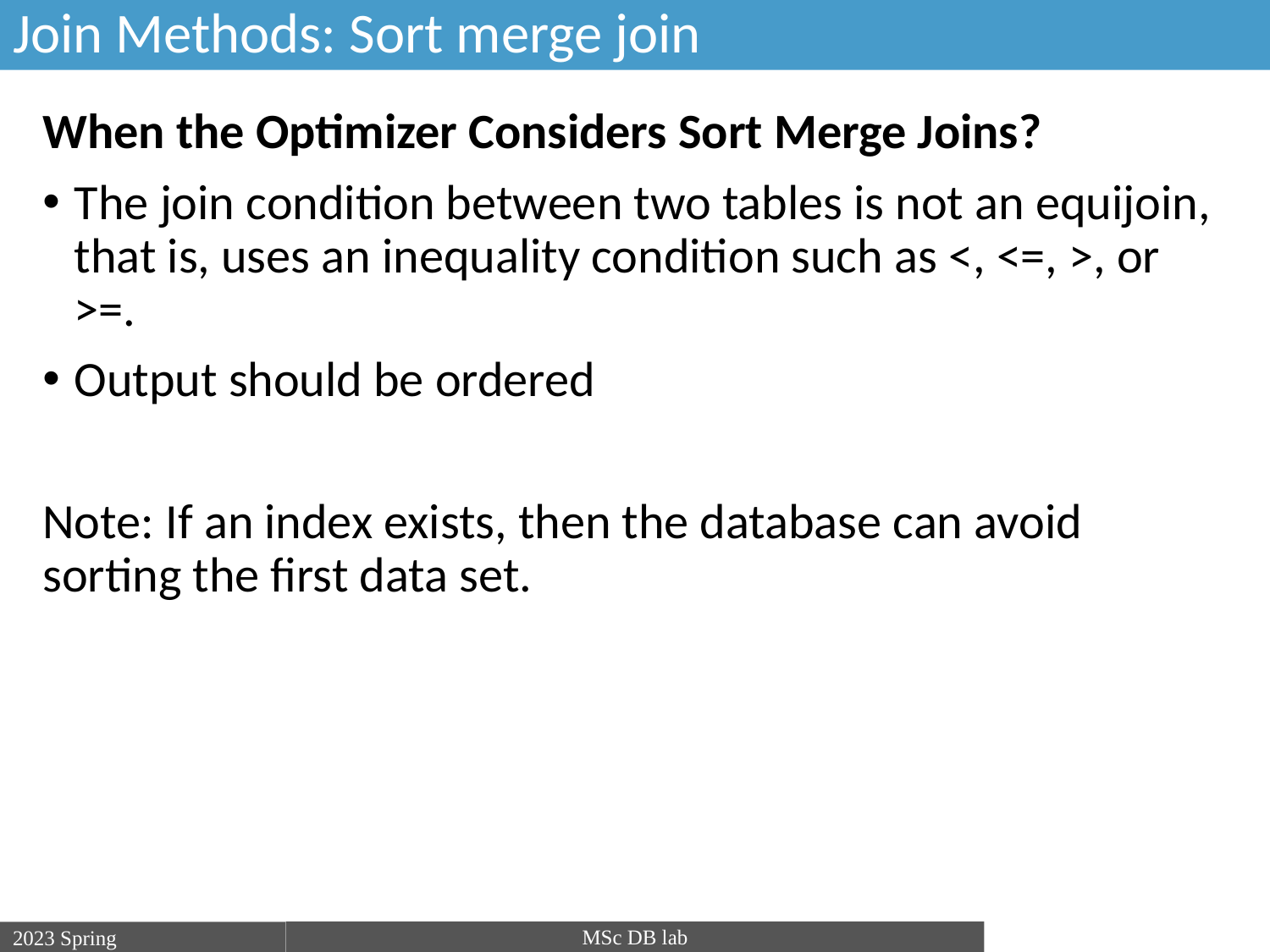

# Join Methods: Sort merge join
When the Optimizer Considers Sort Merge Joins?
The join condition between two tables is not an equijoin, that is, uses an inequality condition such as <, <=, >, or >=.
Output should be ordered

Note: If an index exists, then the database can avoid sorting the first data set.
MSc DB lab
2023 Spring